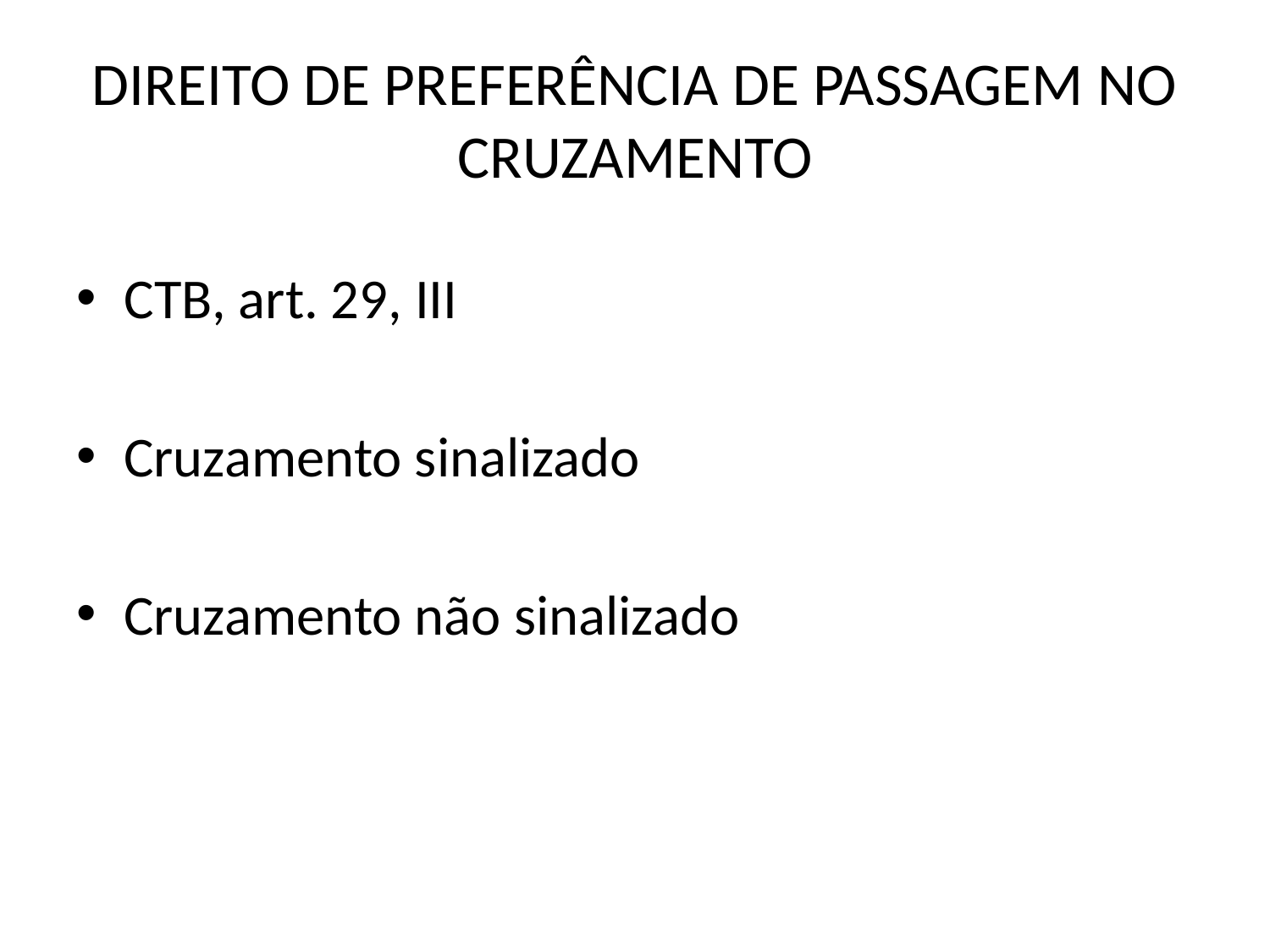

# DIREITO DE PREFERÊNCIA DE PASSAGEM NO CRUZAMENTO
CTB, art. 29, III

Cruzamento sinalizado

Cruzamento não sinalizado